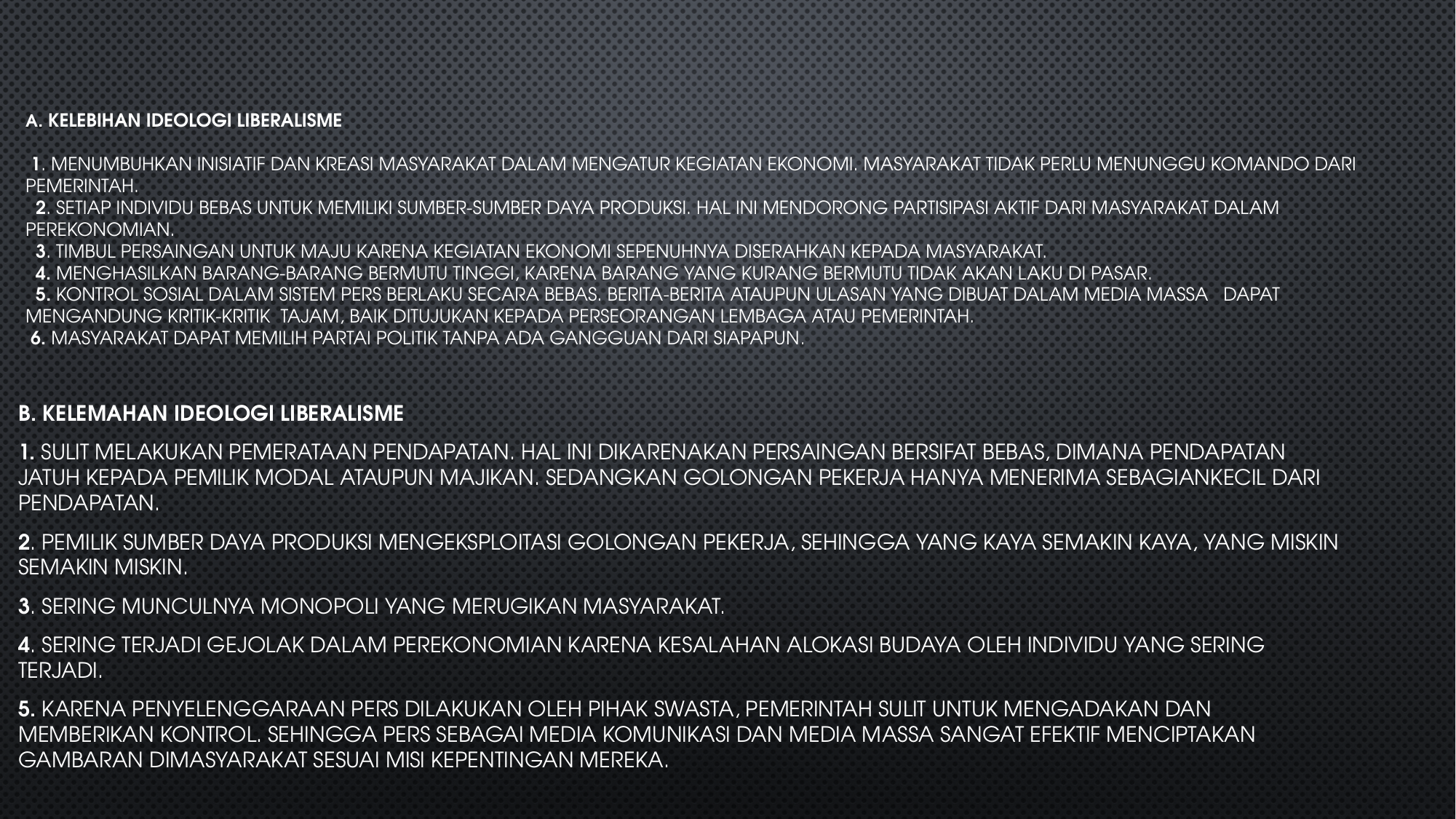

# a. Kelebihan ideologi Liberalisme 1. Menumbuhkan inisiatif dan kreasi masyarakat dalam mengatur kegiatan ekonomi. Masyarakat tidak perlu menunggu komando dari pemerintah. 2. Setiap individu bebas untuk memiliki sumber-sumber daya produksi. Hal ini mendorong partisipasi aktif dari masyarakat dalam perekonomian. 3. Timbul persaingan untuk maju karena kegiatan ekonomi sepenuhnya diserahkan kepada masyarakat. 4. Menghasilkan barang-barang bermutu tinggi, karena barang yang kurang bermutu tidak akan laku di pasar. 5. Kontrol sosial dalam sistem pers berlaku secara bebas. Berita-berita ataupun ulasan yang dibuat dalam media massa   dapat mengandung kritik-kritik  tajam, baik ditujukan kepada perseorangan lembaga atau pemerintah. 6. Masyarakat dapat memilih partai politik tanpa ada gangguan dari siapapun.
b. Kelemahan Ideologi Liberalisme
1. Sulit melakukan pemerataan pendapatan. Hal ini dikarenakan persaingan bersifat bebas, dimana pendapatan jatuh kepada pemilik modal ataupun majikan. Sedangkan golongan pekerja hanya menerima sebagiankecil dari pendapatan.
2. Pemilik sumber daya produksi mengeksploitasi golongan pekerja, sehingga yang kaya semakin kaya, yang miskin semakin miskin.
3. Sering munculnya monopoli yang merugikan masyarakat.
4. Sering terjadi gejolak dalam perekonomian karena kesalahan alokasi budaya oleh individu yang sering terjadi.
5. Karena penyelenggaraan pers dilakukan oleh pihak swasta, pemerintah sulit untuk mengadakan dan memberikan kontrol. Sehingga pers sebagai media komunikasi dan media massa sangat efektif menciptakan gambaran dimasyarakat sesuai misi kepentingan mereka.